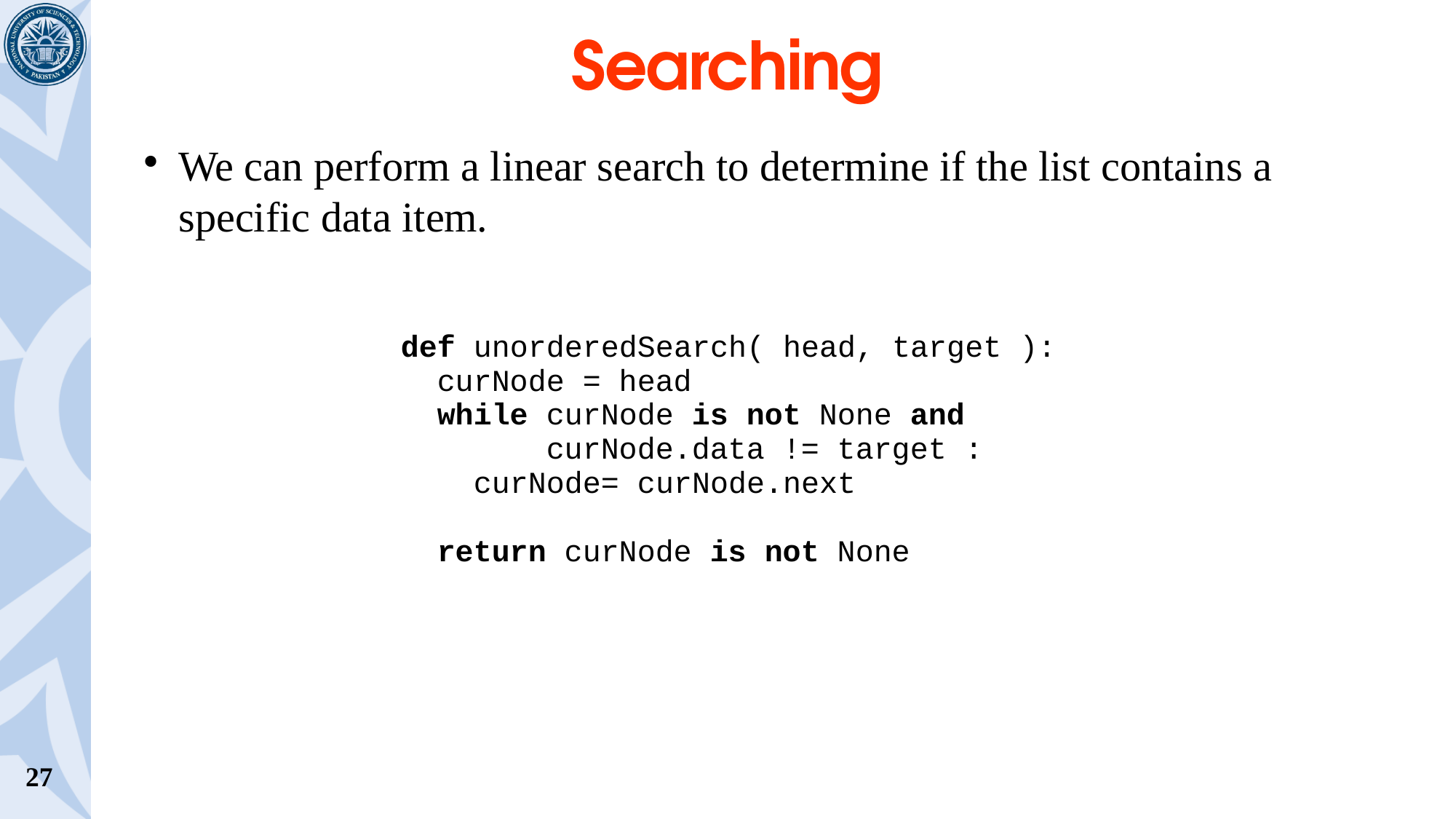

# Searching
We can perform a linear search to determine if the list contains a specific data item.
def unorderedSearch( head, target ):
  curNode = head
  while curNode is not None and
        curNode.data != target :
    curNode= curNode.next

  return curNode is not None

27
  –